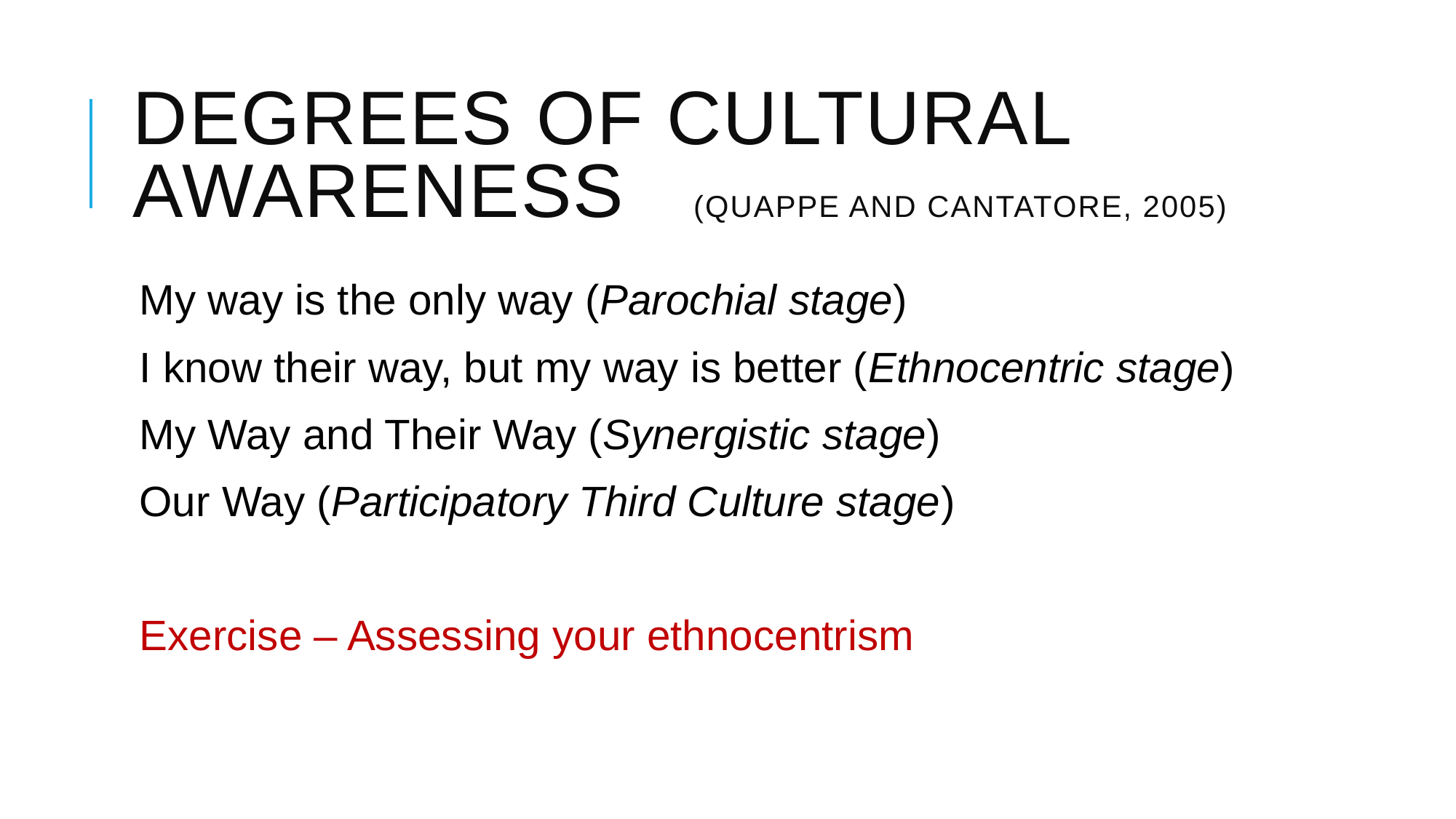

# Degrees of Cultural Awareness   (Quappe and Cantatore, 2005)
My way is the only way (Parochial stage)
I know their way, but my way is better (Ethnocentric stage)
My Way and Their Way (Synergistic stage)
Our Way (Participatory Third Culture stage)

Exercise – Assessing your ethnocentrism